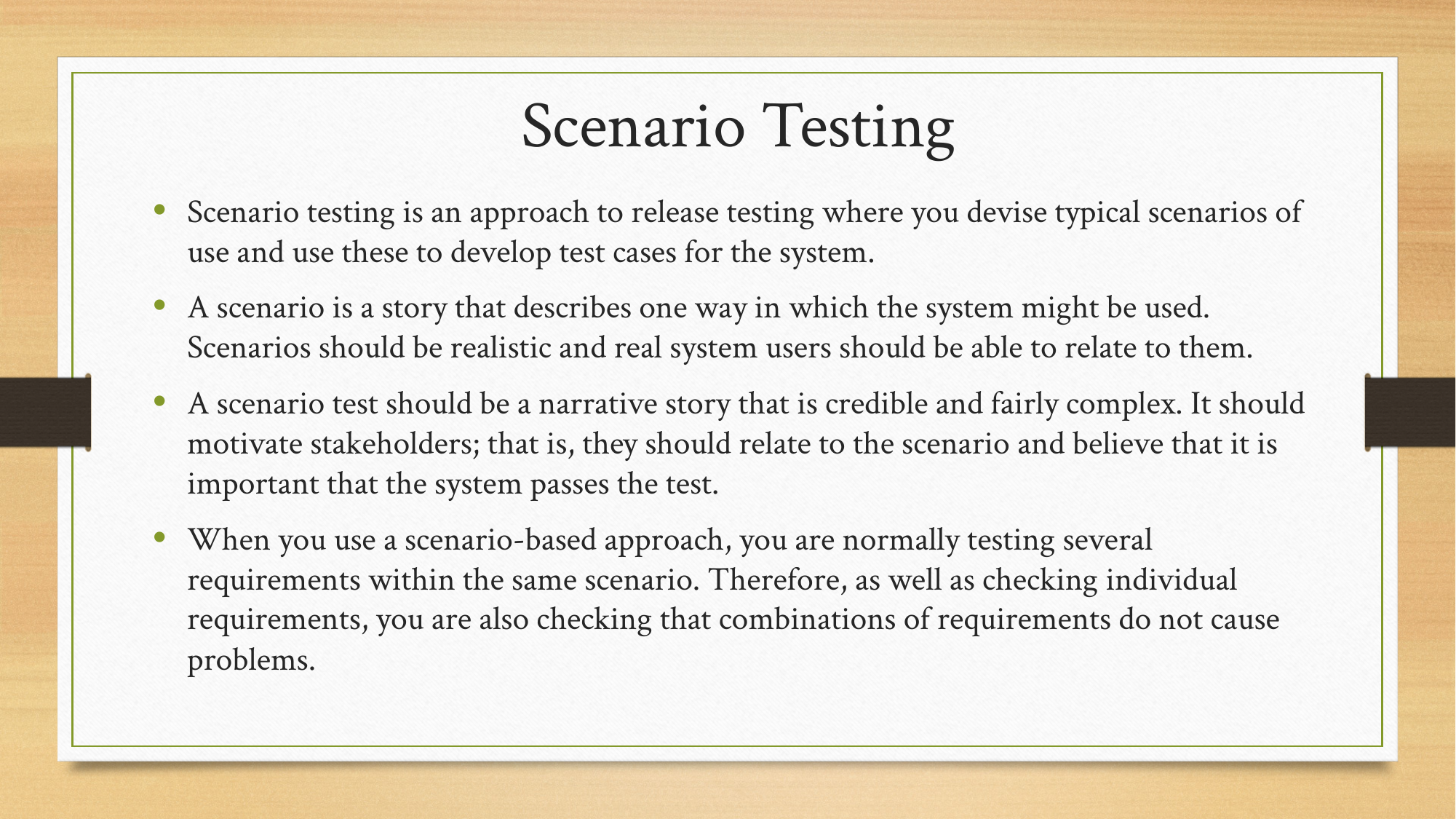

Scenario Testing
Scenario testing is an approach to release testing where you devise typical scenarios of use and use these to develop test cases for the system.
A scenario is a story that describes one way in which the system might be used. Scenarios should be realistic and real system users should be able to relate to them.
A scenario test should be a narrative story that is credible and fairly complex. It should motivate stakeholders; that is, they should relate to the scenario and believe that it is important that the system passes the test.
When you use a scenario-based approach, you are normally testing several requirements within the same scenario. Therefore, as well as checking individual requirements, you are also checking that combinations of requirements do not cause problems.